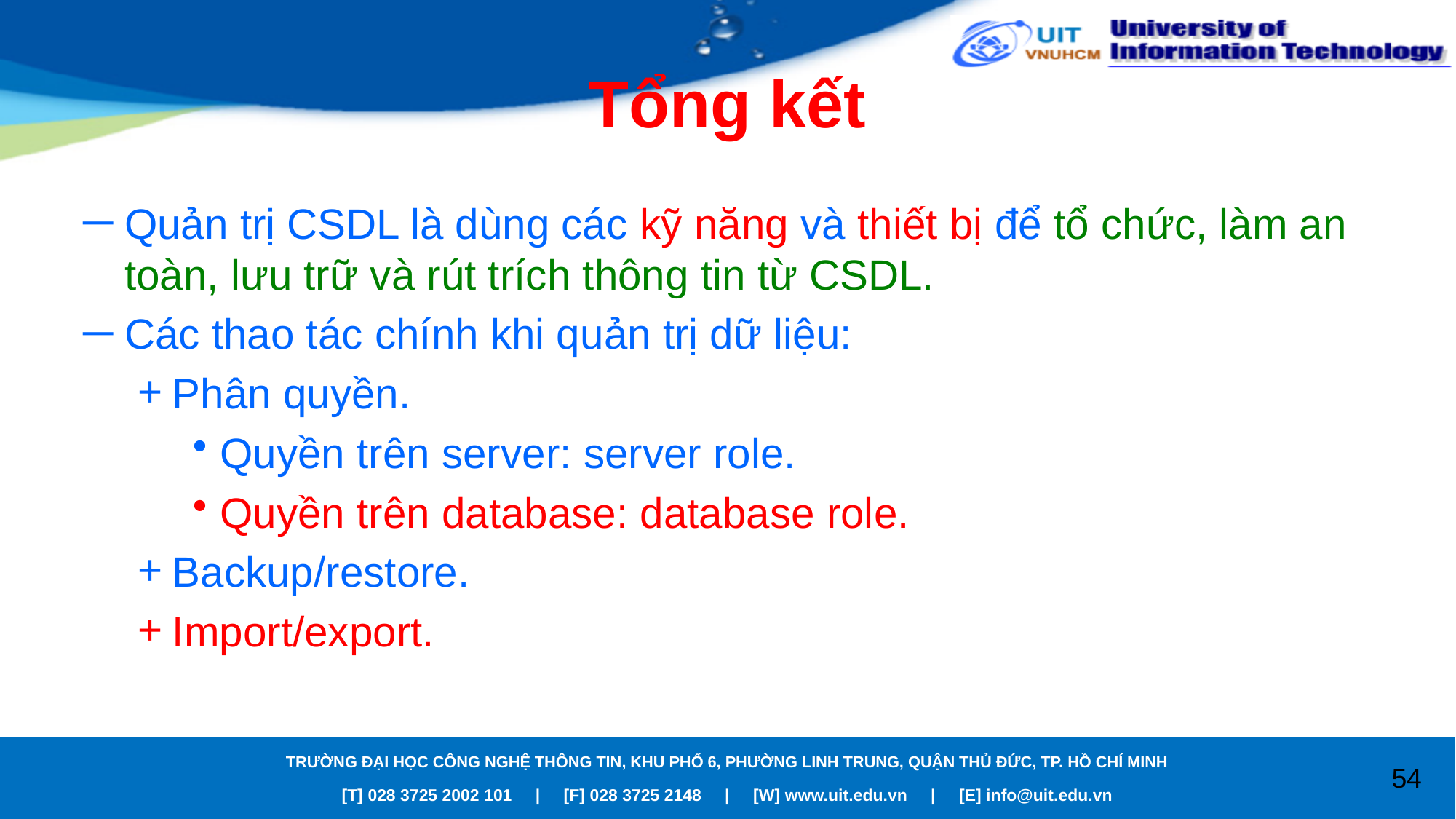

# Tổng kết
Quản trị CSDL là dùng các kỹ năng và thiết bị để tổ chức, làm an toàn, lưu trữ và rút trích thông tin từ CSDL.
Các thao tác chính khi quản trị dữ liệu:
Phân quyền.
Quyền trên server: server role.
Quyền trên database: database role.
Backup/restore.
Import/export.